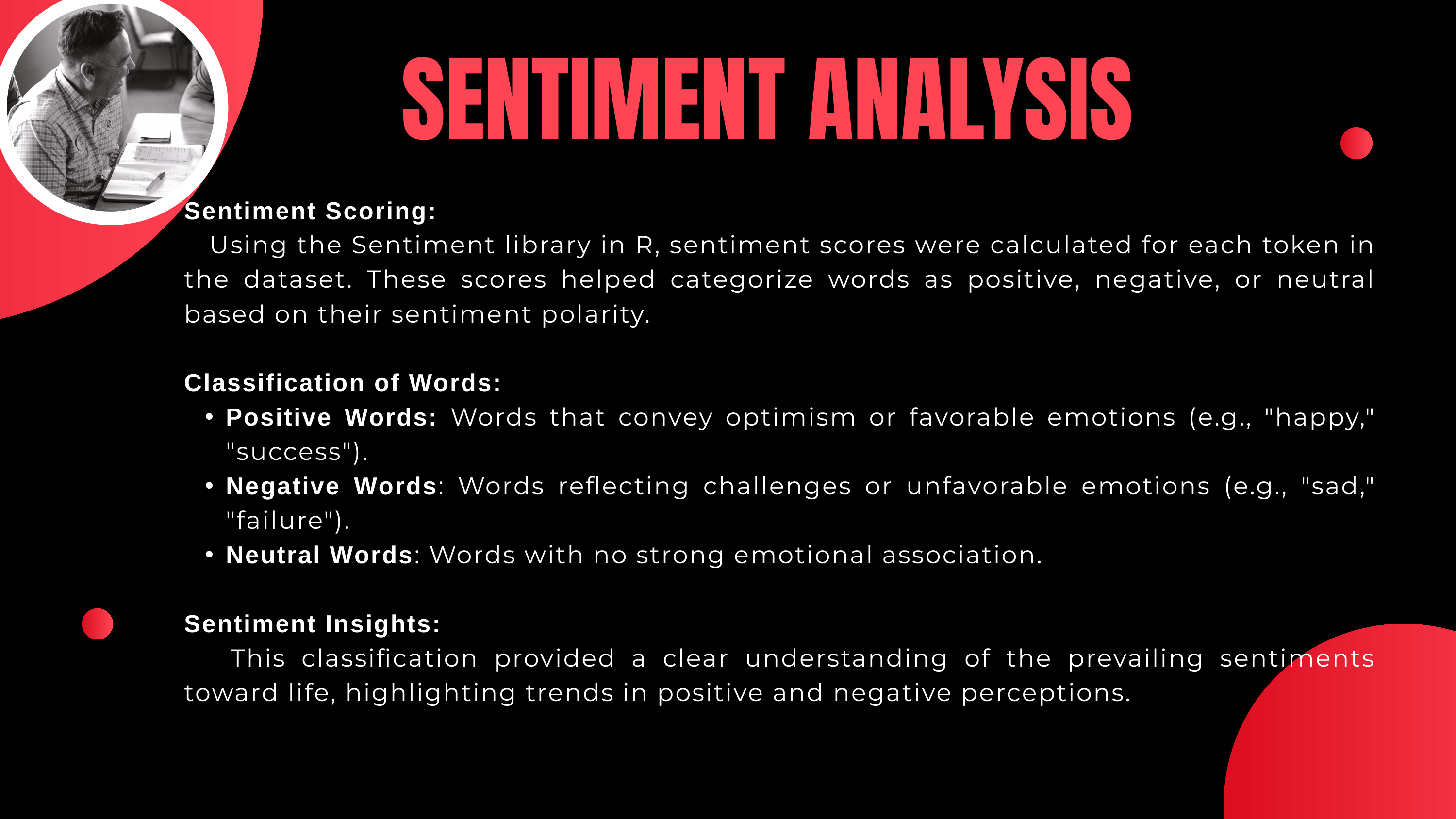

SENTIMENT ANALYSIS

Sentiment Scoring:
   Using the Sentiment library in R, sentiment scores were calculated for each token in the dataset. These scores helped categorize words as positive, negative, or neutral based on their sentiment polarity.

Classification of Words:
Positive Words: Words that convey optimism or favorable emotions (e.g., "happy," "success").
Negative Words: Words reflecting challenges or unfavorable emotions (e.g., "sad," "failure").
Neutral Words: Words with no strong emotional association.

Sentiment Insights:
   This classification provided a clear understanding of the prevailing sentiments toward life, highlighting trends in positive and negative perceptions.